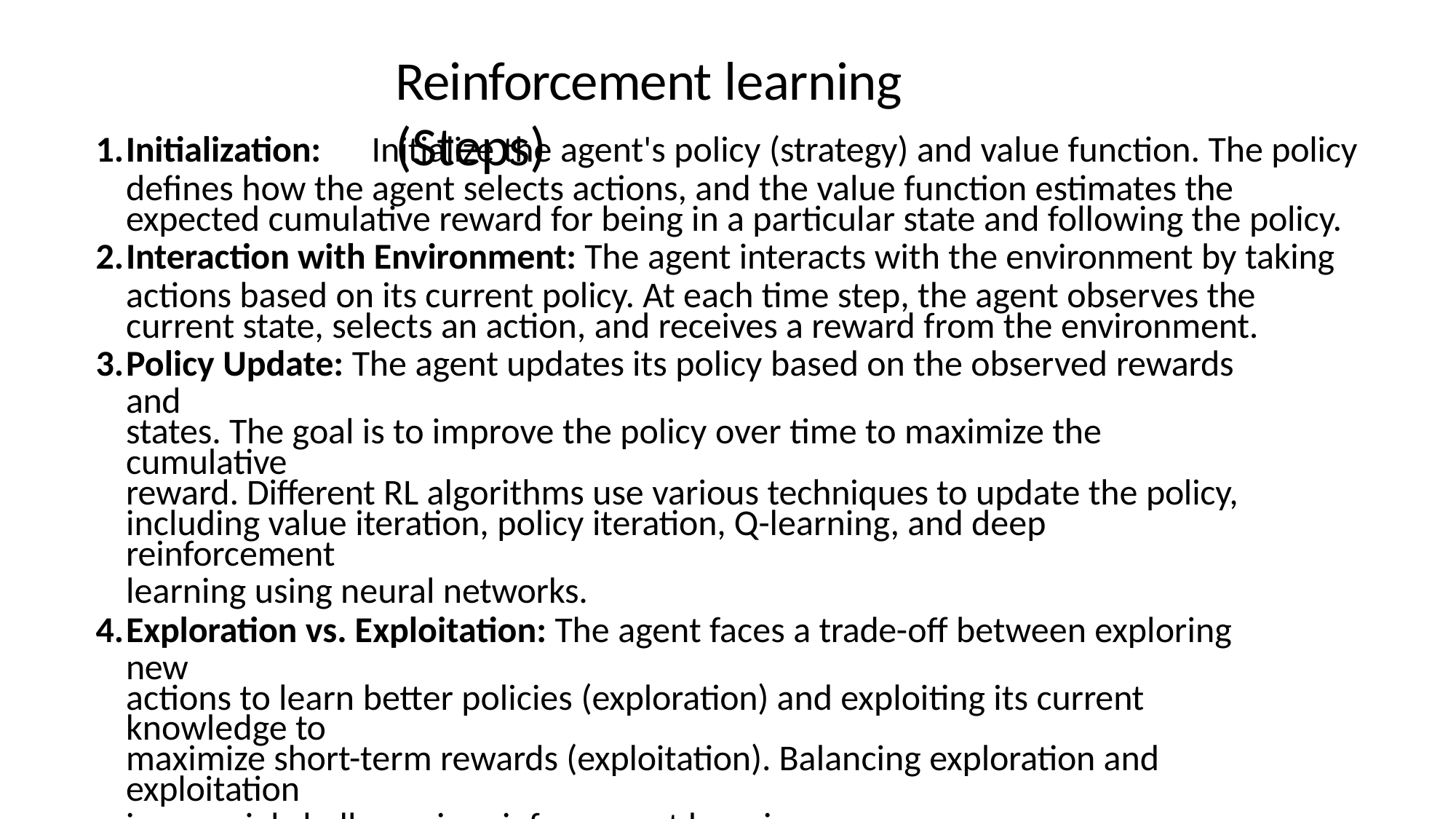

# Reinforcement learning (Steps)
Initialization:	Initialize the agent's policy (strategy) and value function. The policy
defines how the agent selects actions, and the value function estimates the expected cumulative reward for being in a particular state and following the policy.
Interaction with Environment: The agent interacts with the environment by taking
actions based on its current policy. At each time step, the agent observes the current state, selects an action, and receives a reward from the environment.
Policy Update: The agent updates its policy based on the observed rewards and
states. The goal is to improve the policy over time to maximize the cumulative
reward. Different RL algorithms use various techniques to update the policy,
including value iteration, policy iteration, Q-learning, and deep reinforcement
learning using neural networks.
Exploration vs. Exploitation: The agent faces a trade-off between exploring new
actions to learn better policies (exploration) and exploiting its current knowledge to
maximize short-term rewards (exploitation). Balancing exploration and exploitation
is a crucial challenge in reinforcement learning.
Learning Rate and Discount Factor: Reinforcement learning algorithms often use a
learning rate to control how much the agent updates its policy based on new
experiences. A discount factor is used to balance immediate rewards against future rewards, allowing the agent to consider long-term consequences.